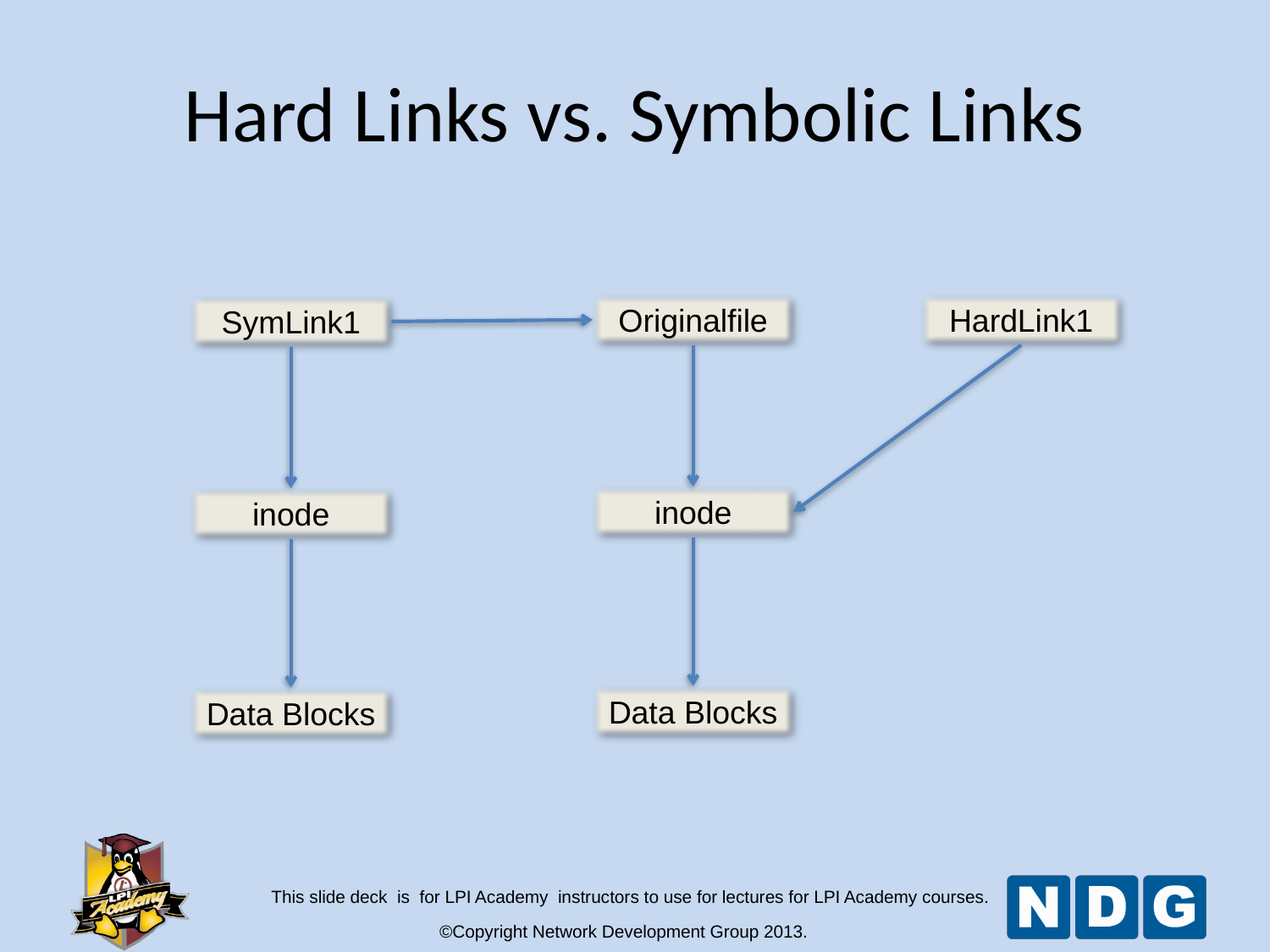

Hard Links vs. Symbolic Links
Originalfile
HardLink1
SymLink1
inode
inode
Data Blocks
Data Blocks